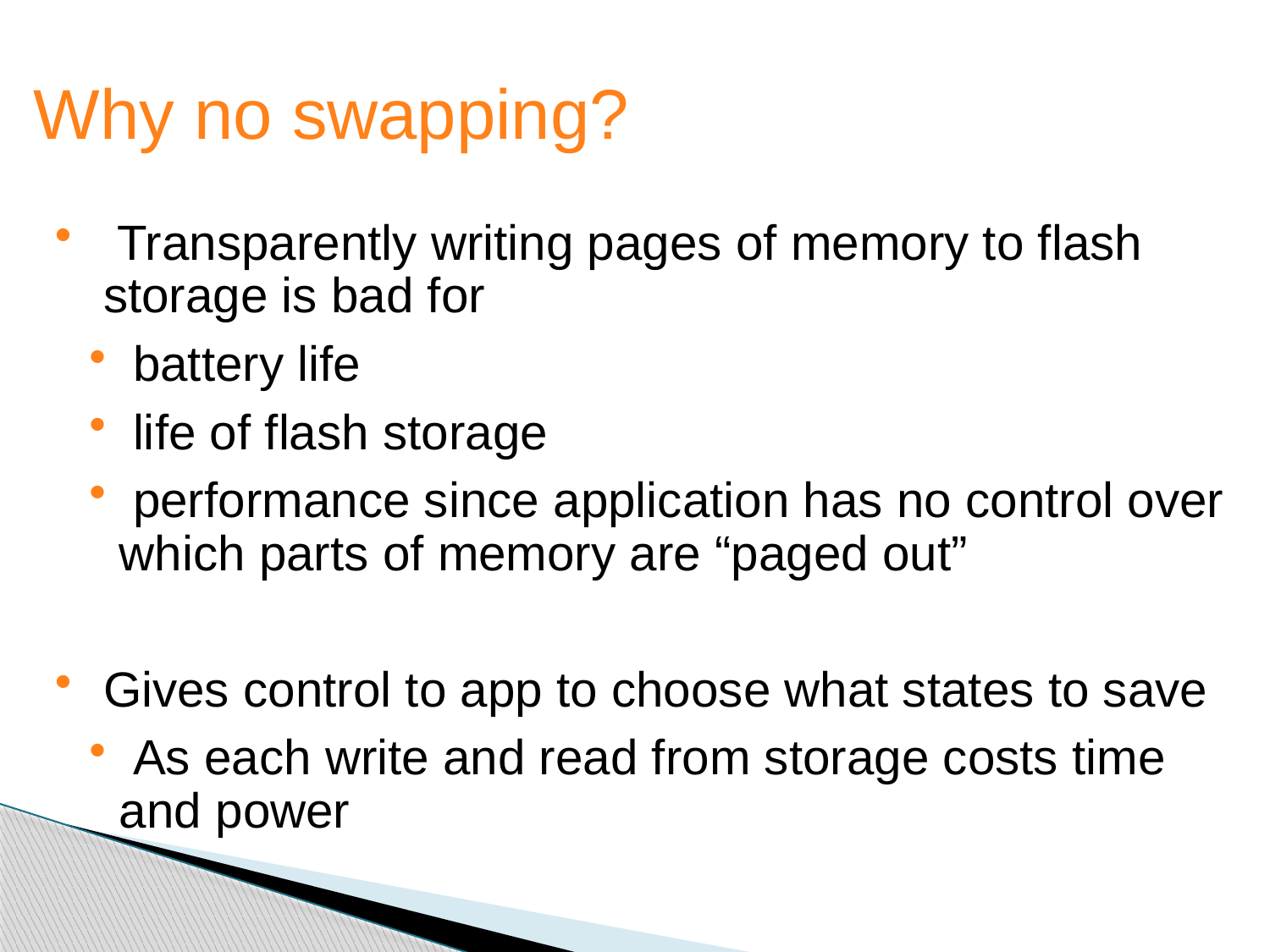

Why no swapping?
 Transparently writing pages of memory to flash storage is bad for
 battery life
 life of flash storage
 performance since application has no control over which parts of memory are “paged out”

Gives control to app to choose what states to save
 As each write and read from storage costs time and power